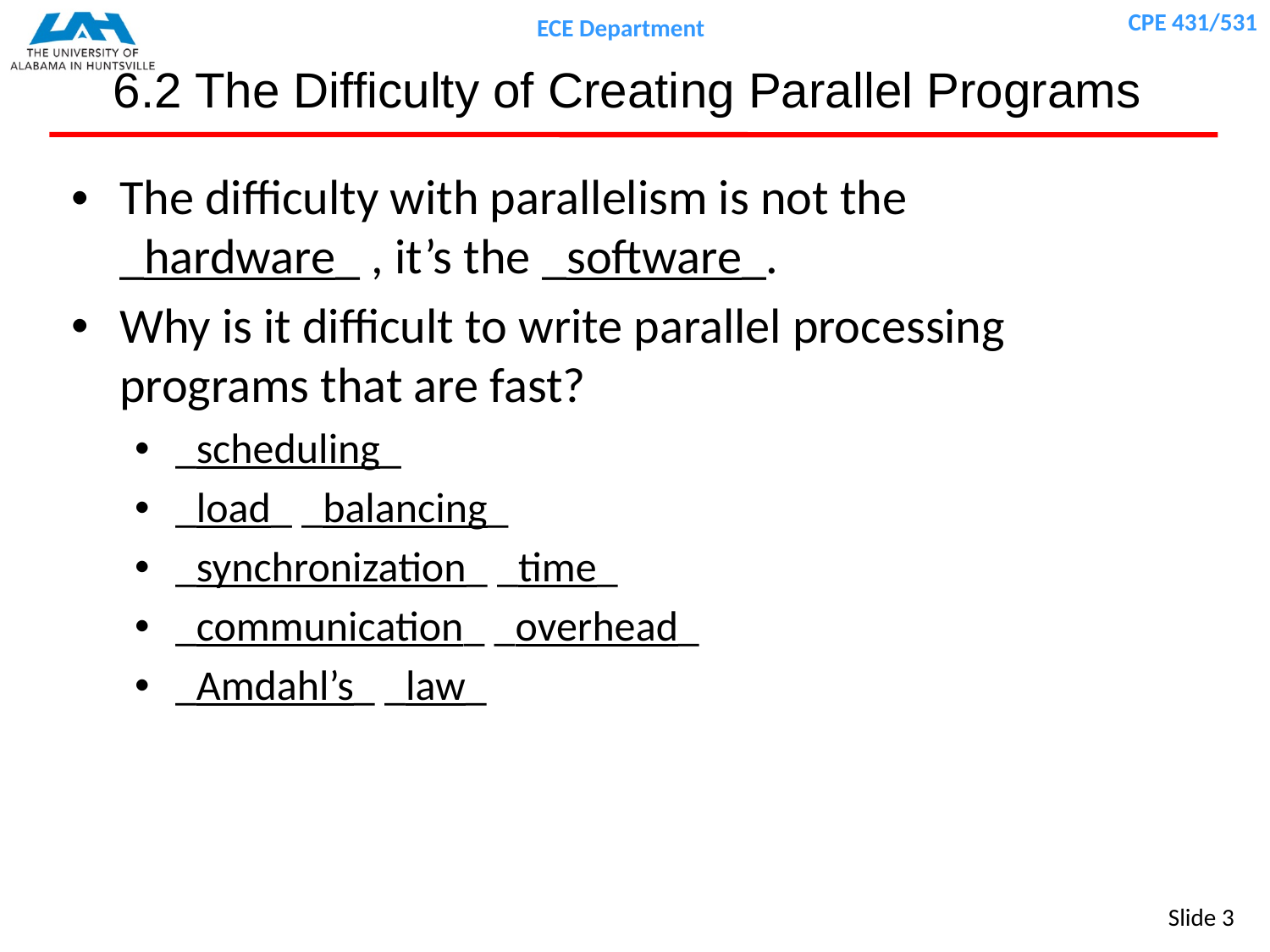

# 6.2 The Difficulty of Creating Parallel Programs
The difficulty with parallelism is not the _hardware_ , it’s the _software_.
Why is it difficult to write parallel processing programs that are fast?
_scheduling_
_load_ _balancing_
_synchronization_ _time_
_communication_ _overhead_
_Amdahl’s_ _law_